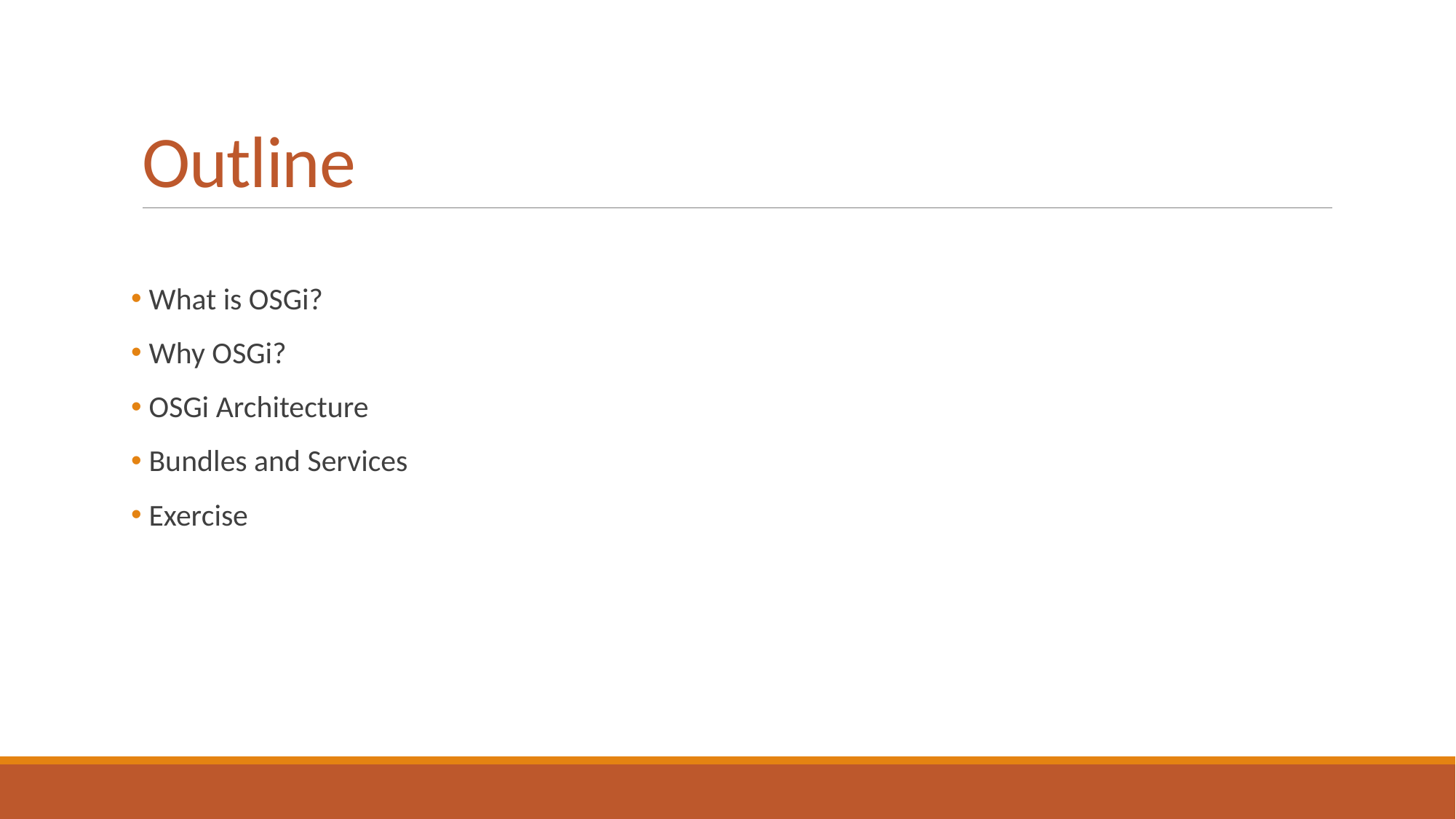

# Outline

 What is OSGi?
 Why OSGi?
 OSGi Architecture
 Bundles and Services
 Exercise